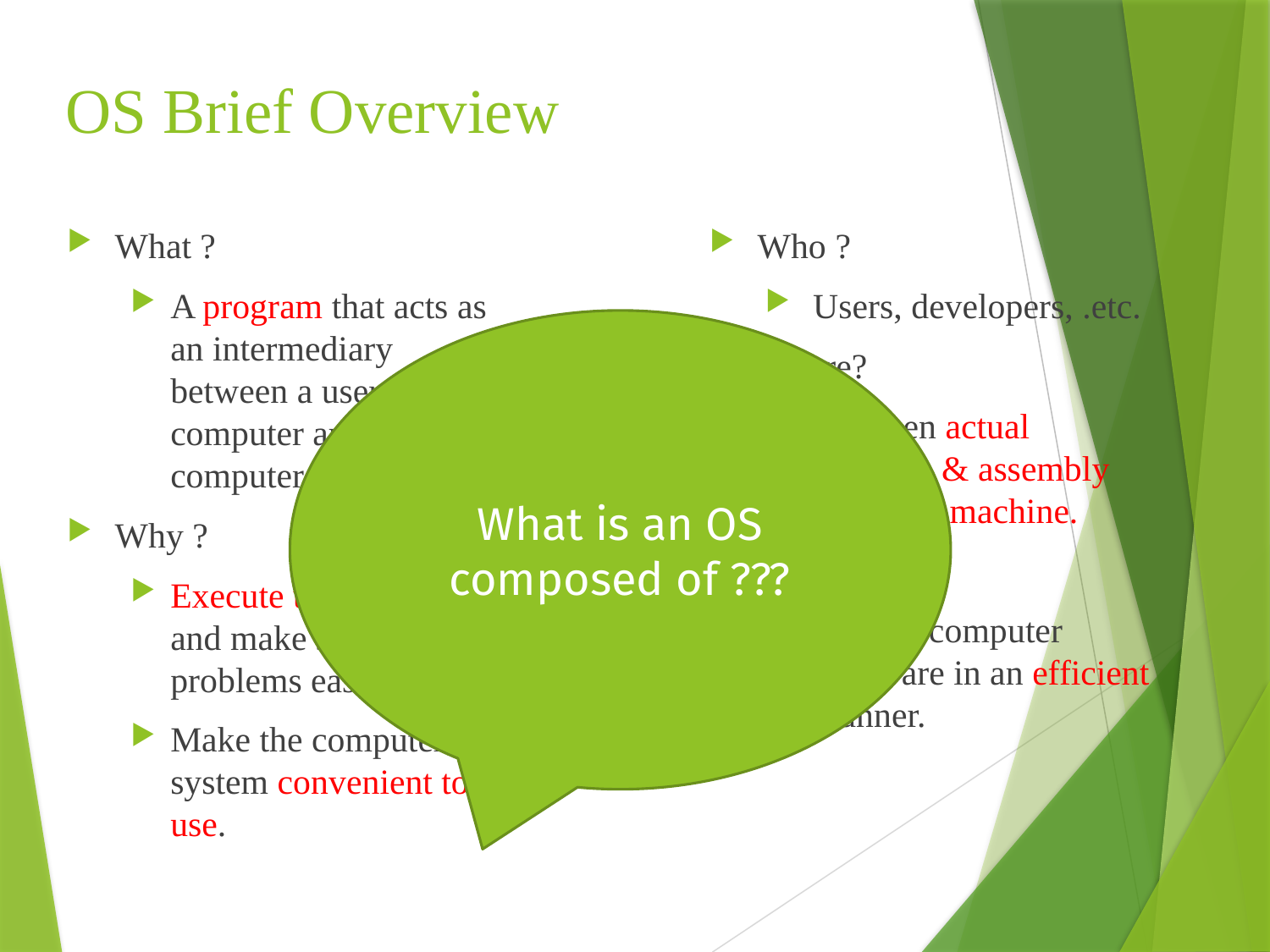

# OS Brief Overview
Who ?
Users, developers, .etc.
Where?
Between actual machine & assembly language machine.
How ?
Use the computer hardware in an efficient manner.
What ?
A program that acts as an intermediary between a user of a computer and the computer hardware.
Why ?
Execute user programs and make solving user problems easier.
Make the computer system convenient to use.
What is an OS composed of ???